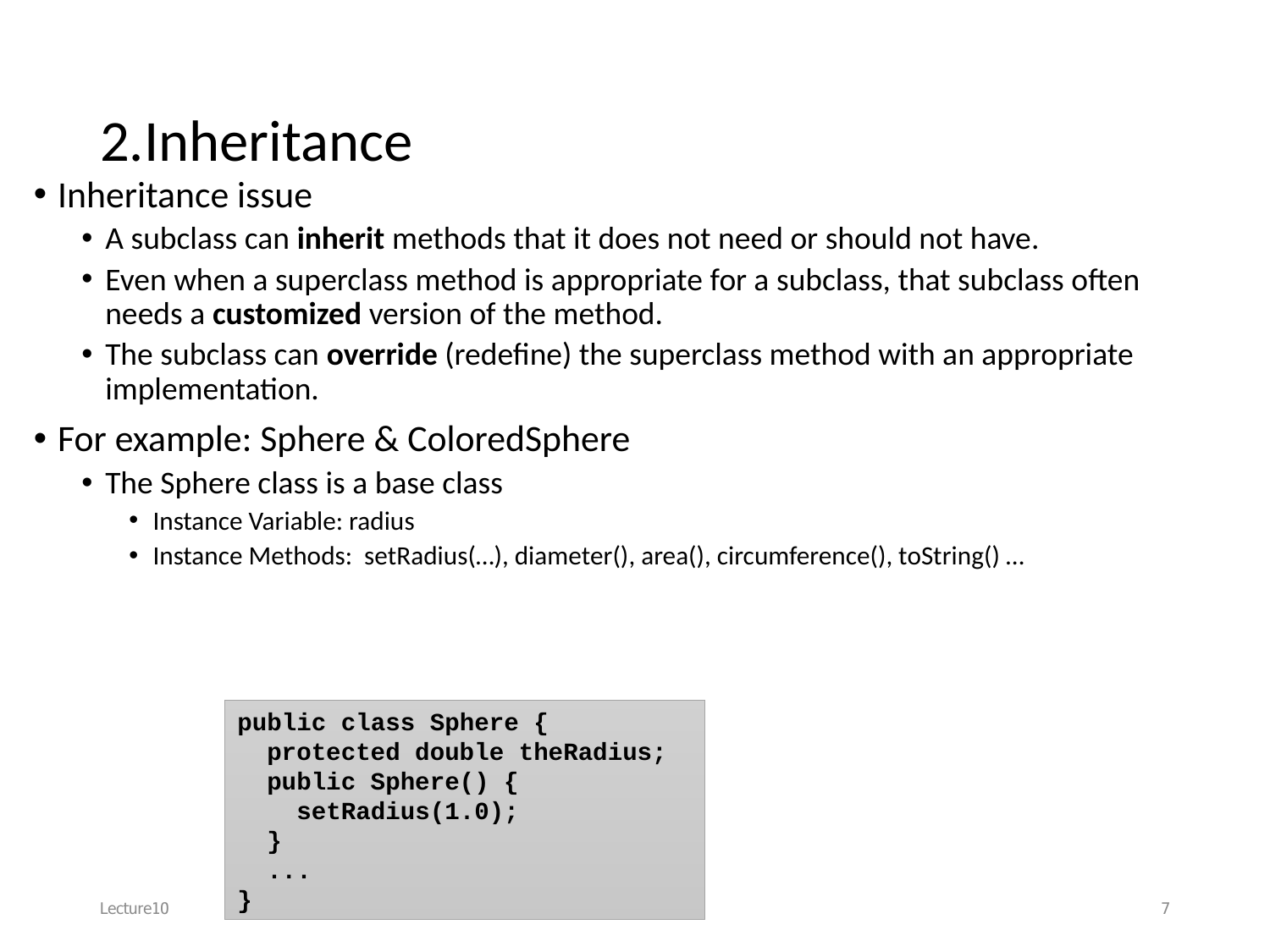

# 2.Inheritance
Inheritance issue
A subclass can inherit methods that it does not need or should not have.
Even when a superclass method is appropriate for a subclass, that subclass often needs a customized version of the method.
The subclass can override (redefine) the superclass method with an appropriate implementation.
For example: Sphere & ColoredSphere
The Sphere class is a base class
Instance Variable: radius
Instance Methods:  setRadius(…), diameter(), area(), circumference(), toString() …

public class Sphere {
  protected double theRadius;
  public Sphere() {
    setRadius(1.0);
  }
  ...
}
Lecture10
7